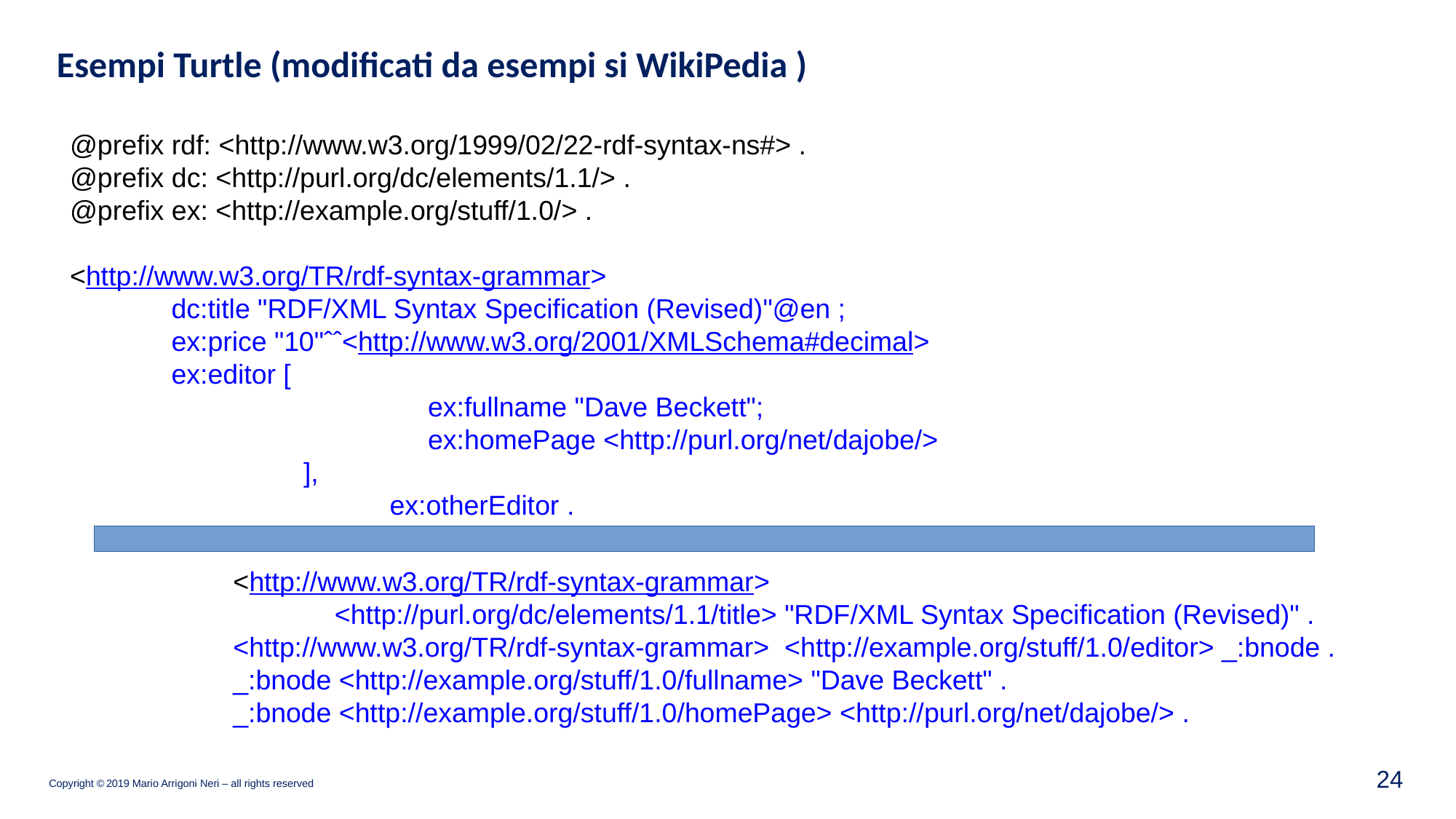

Esempi Turtle (modificati da esempi si WikiPedia )
 @prefix rdf: <http://www.w3.org/1999/02/22-rdf-syntax-ns#> .
 @prefix dc: <http://purl.org/dc/elements/1.1/> .
 @prefix ex: <http://example.org/stuff/1.0/> .

 <http://www.w3.org/TR/rdf-syntax-grammar>
	dc:title "RDF/XML Syntax Specification (Revised)"@en ;
	ex:price "10"ˆˆ<http://www.w3.org/2001/XMLSchema#decimal>
	ex:editor [
			     ex:fullname "Dave Beckett";
			     ex:homePage <http://purl.org/net/dajobe/>
		   ],
			ex:otherEditor .

 <http://www.w3.org/TR/rdf-syntax-grammar>
	<http://purl.org/dc/elements/1.1/title> "RDF/XML Syntax Specification (Revised)" .
 <http://www.w3.org/TR/rdf-syntax-grammar>  <http://example.org/stuff/1.0/editor> _:bnode .
 _:bnode <http://example.org/stuff/1.0/fullname> "Dave Beckett" .
 _:bnode <http://example.org/stuff/1.0/homePage> <http://purl.org/net/dajobe/> .
24